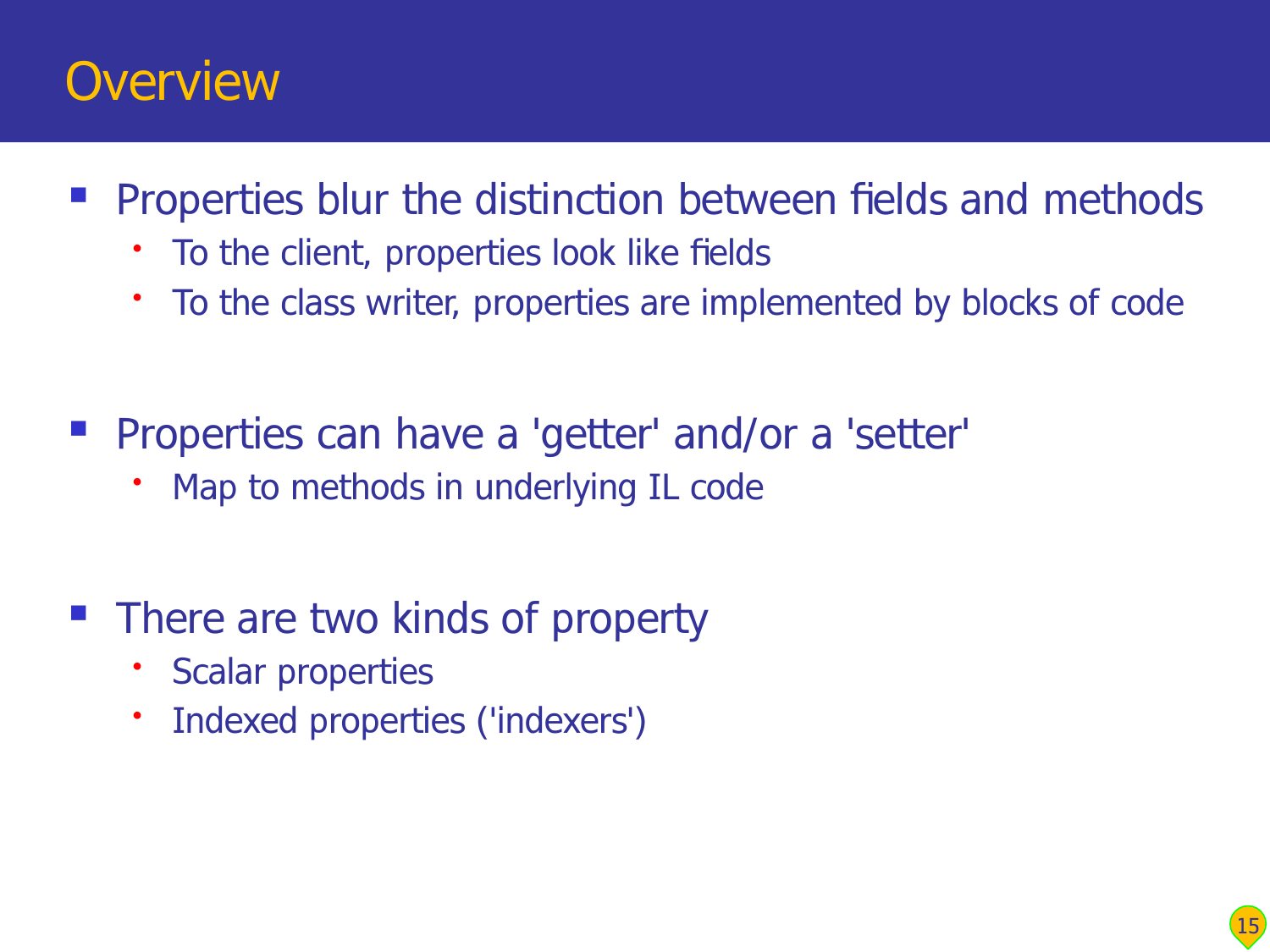

# Overview
Properties blur the distinction between fields and methods
To the client, properties look like fields
To the class writer, properties are implemented by blocks of code

Properties can have a 'getter' and/or a 'setter'
Map to methods in underlying IL code

There are two kinds of property
Scalar properties
Indexed properties ('indexers')

15